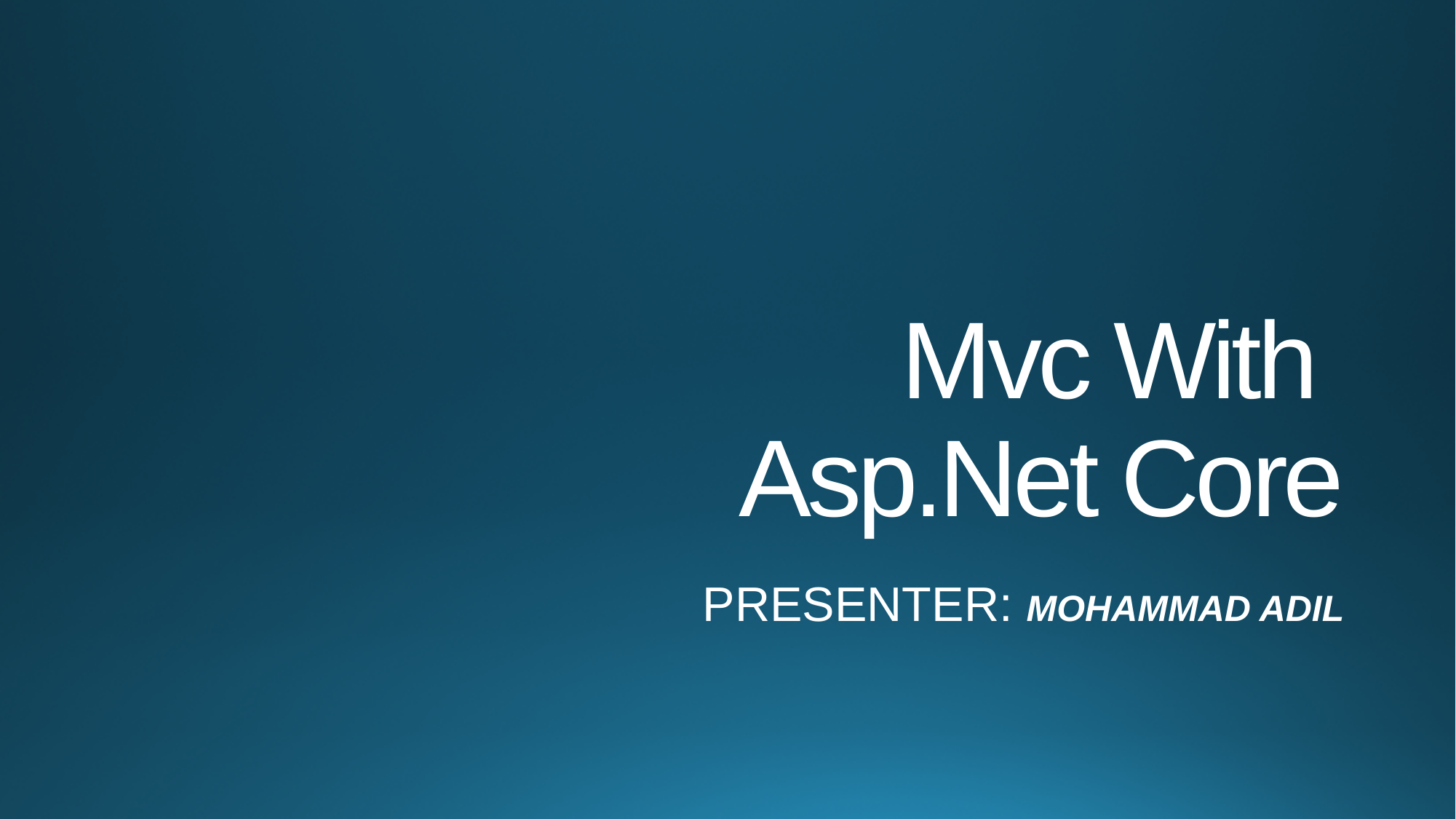

# Mvc With Asp.Net Core
PRESENTER: MOHAMMAD ADIL